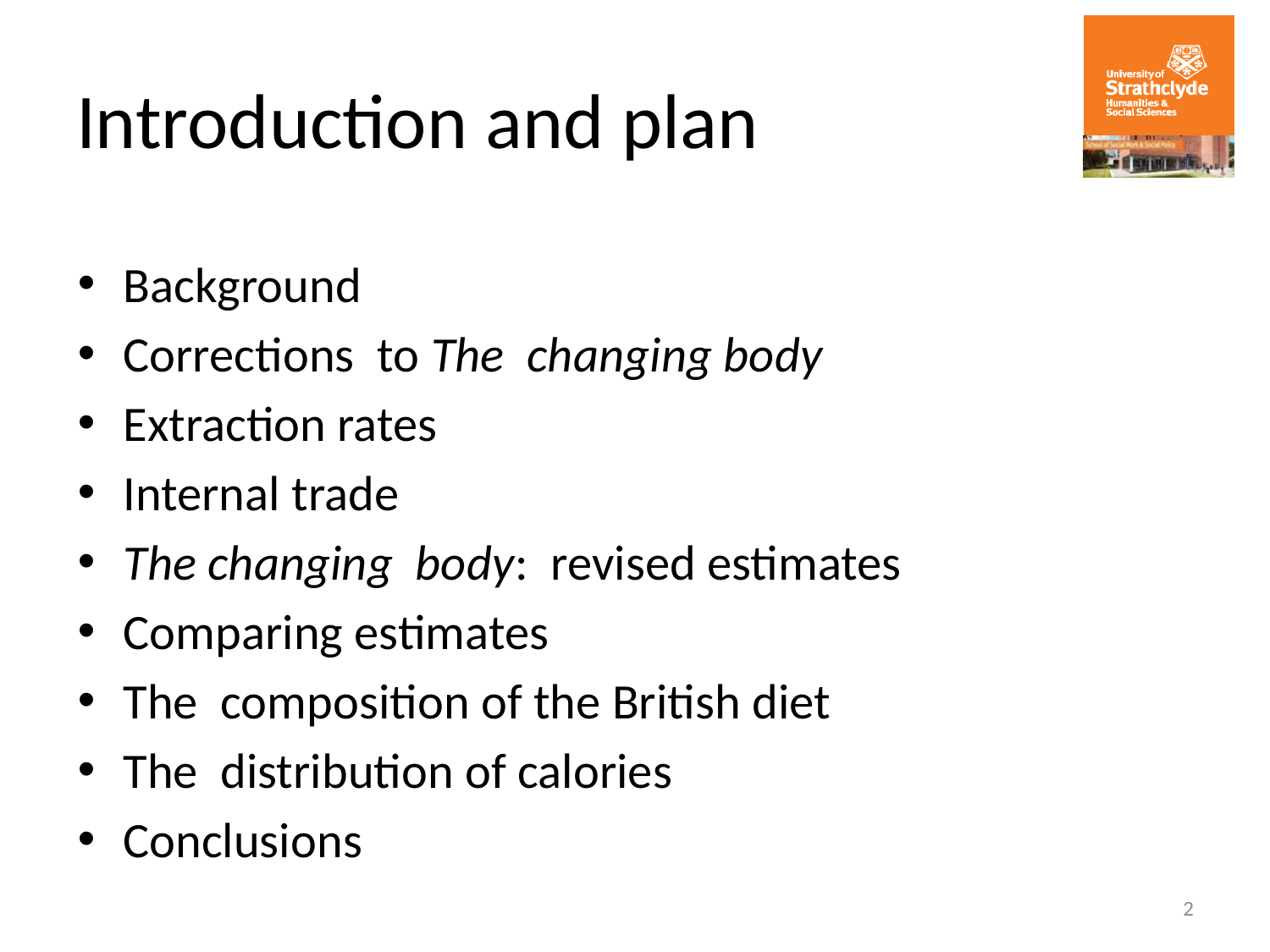

# Introduction and plan
Background
Corrections  to The  changing body
Extraction rates
Internal trade
The changing  body:  revised estimates
Comparing estimates
The  composition of the British diet
The  distribution of calories
Conclusions
2